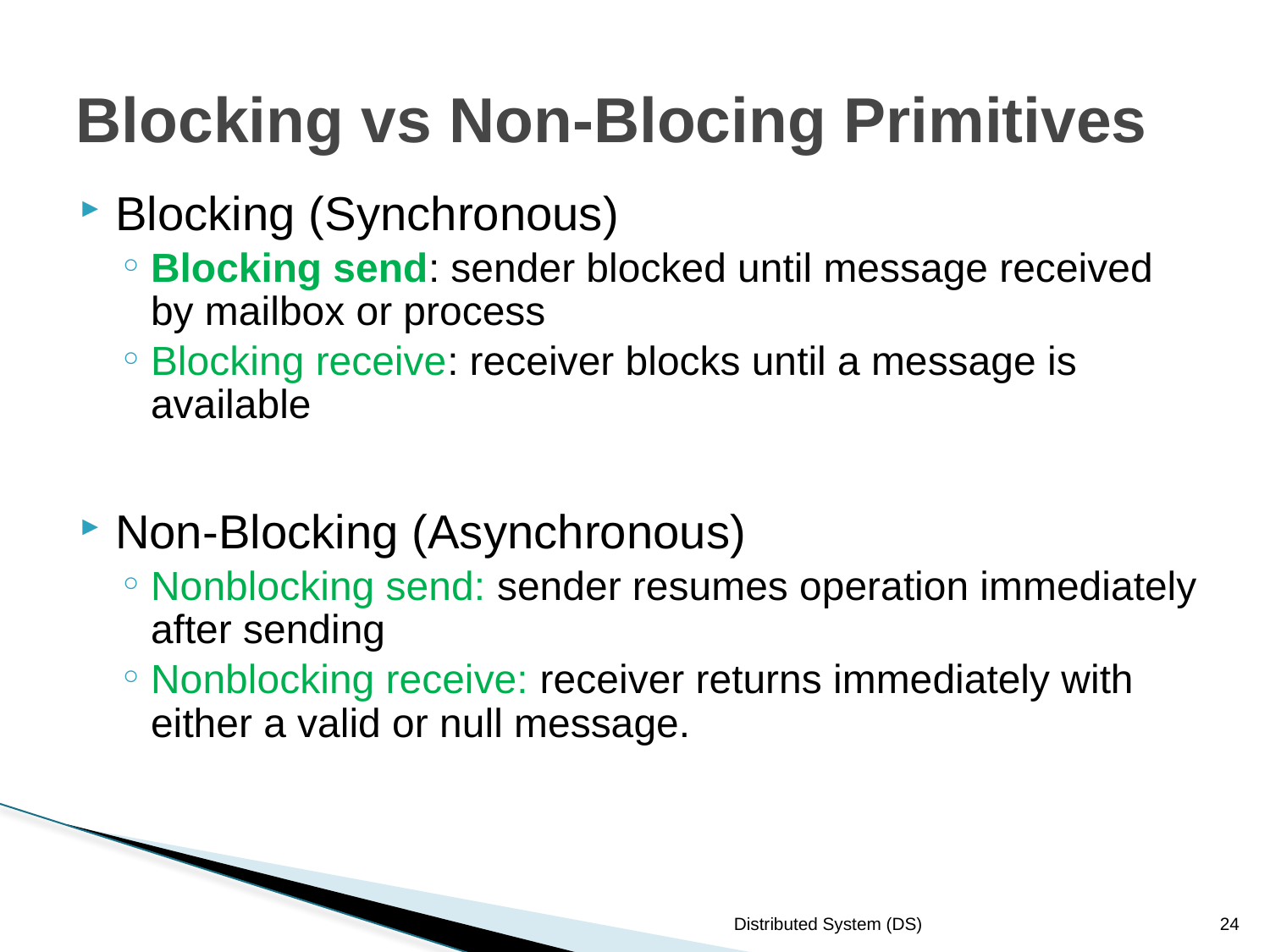

# Blocking vs Non-Blocing Primitives
Blocking (Synchronous)
Blocking send: sender blocked until message received by mailbox or process
Blocking receive: receiver blocks until a message is available

Non-Blocking (Asynchronous)
Nonblocking send: sender resumes operation immediately after sending
Nonblocking receive: receiver returns immediately with either a valid or null message.

Distributed System (DS)
24